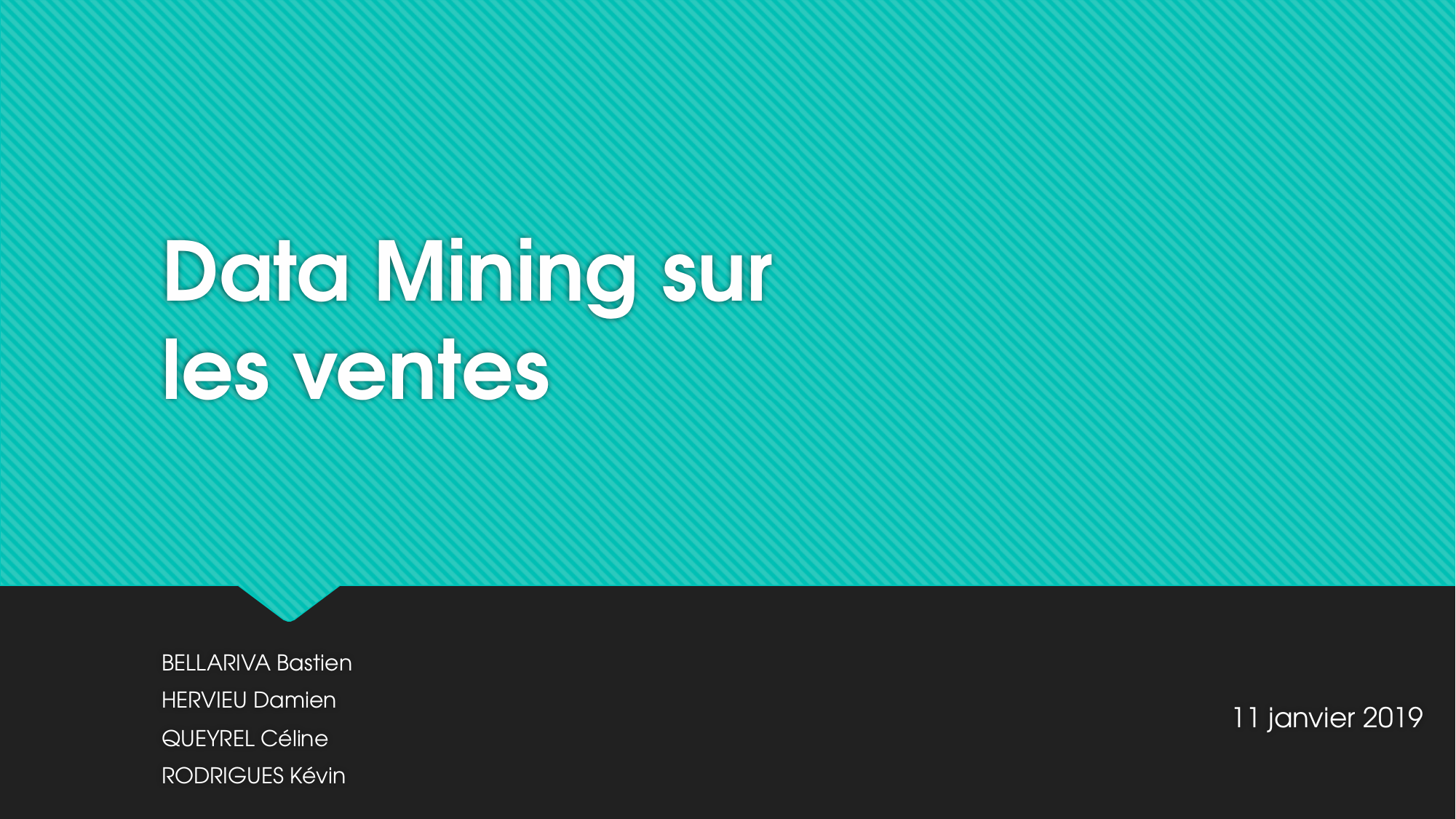

# Data Mining sur les ventes
BELLARIVA Bastien
HERVIEU Damien
QUEYREL Céline
RODRIGUES Kévin
11 janvier 2019